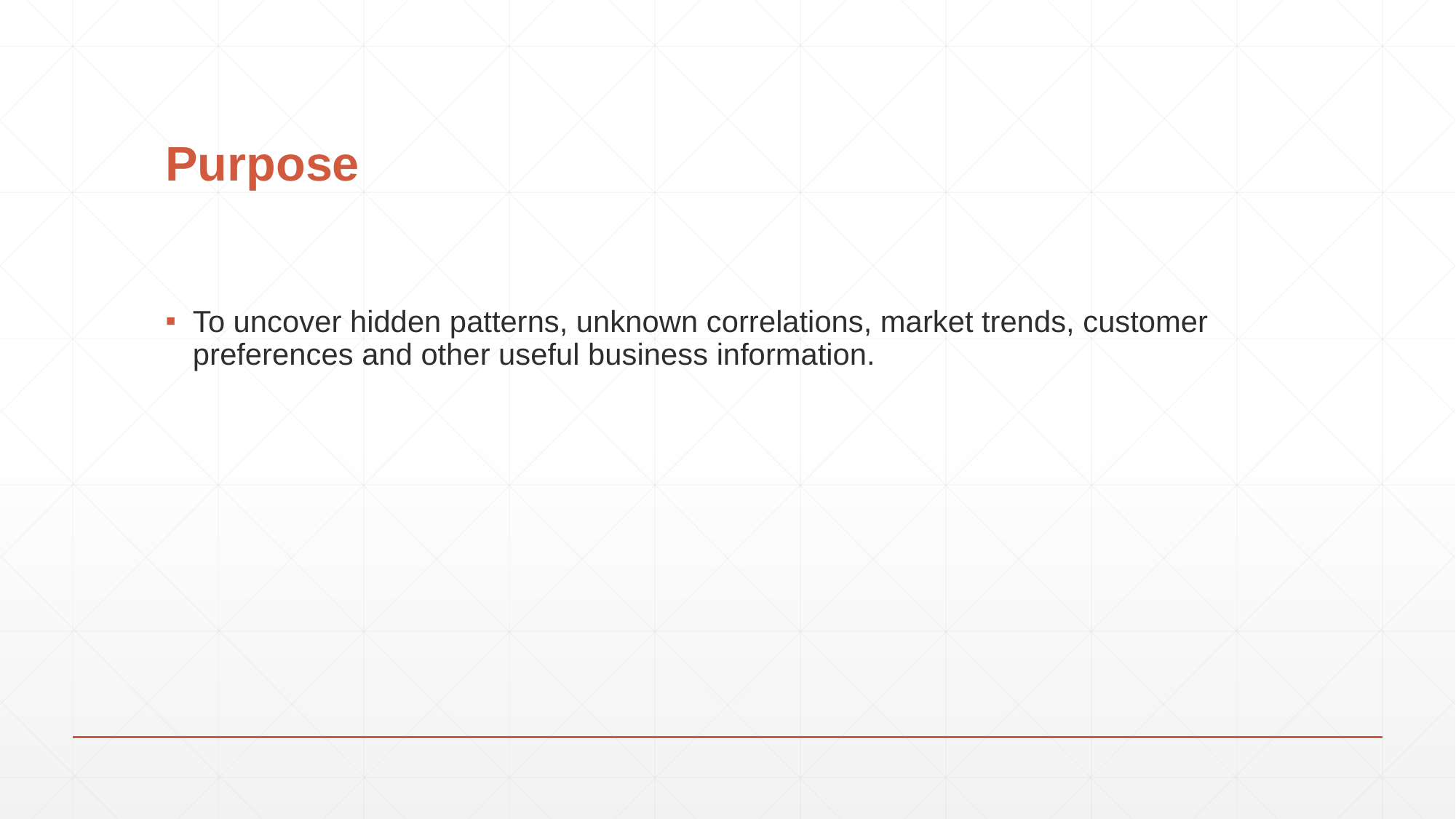

# Purpose

To uncover hidden patterns, unknown correlations, market trends, customer preferences and other useful business information.